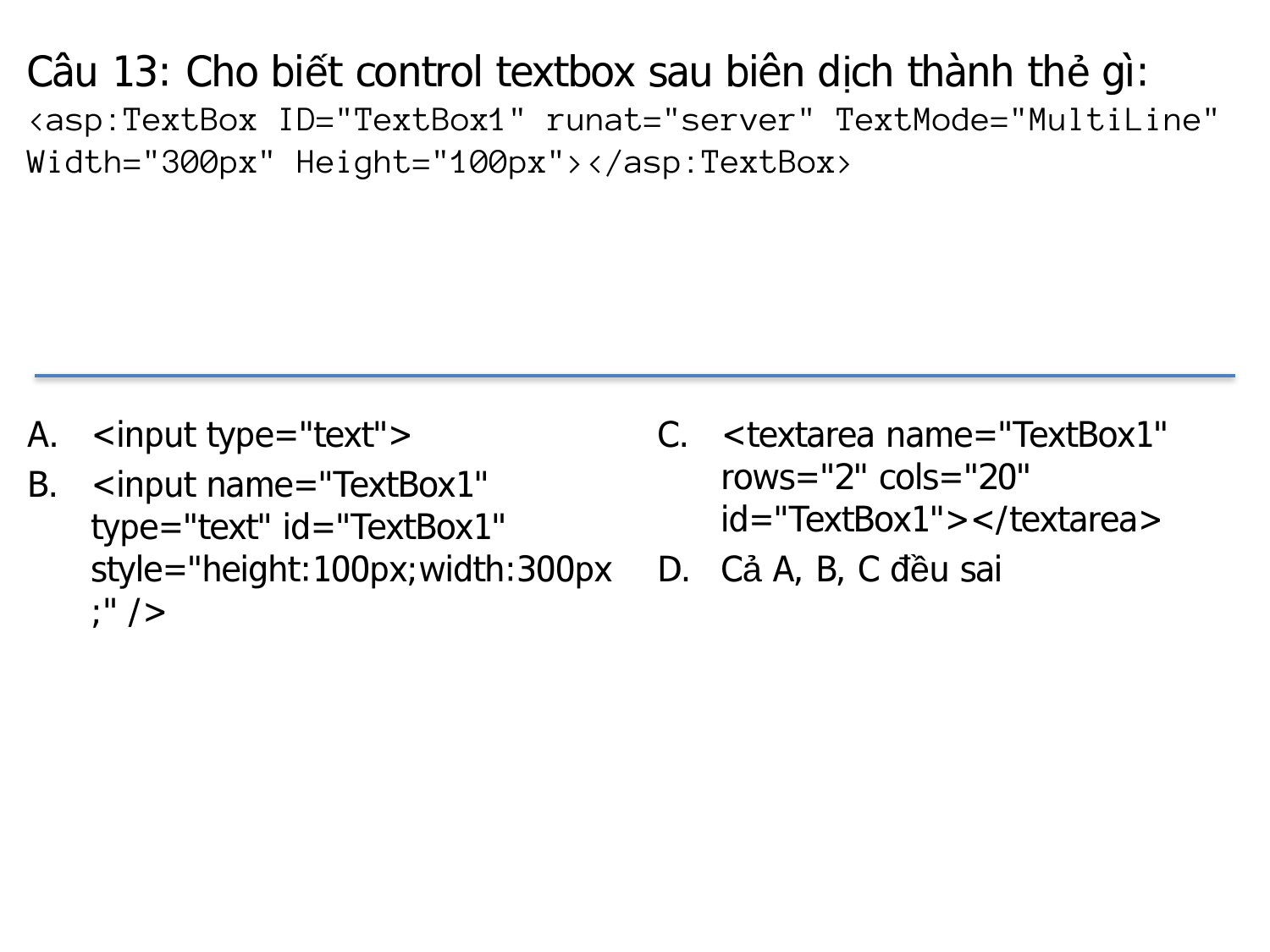

# Câu 13: Cho biết control textbox sau biên dịch thành thẻ gì: <asp:TextBox ID="TextBox1" runat="server" TextMode="MultiLine" Width="300px" Height="100px"></asp:TextBox>
<input type="text">
<input name="TextBox1" type="text" id="TextBox1" style="height:100px;width:300px;" />
<textarea name="TextBox1" rows="2" cols="20" id="TextBox1"></textarea>
Cả A, B, C đều sai